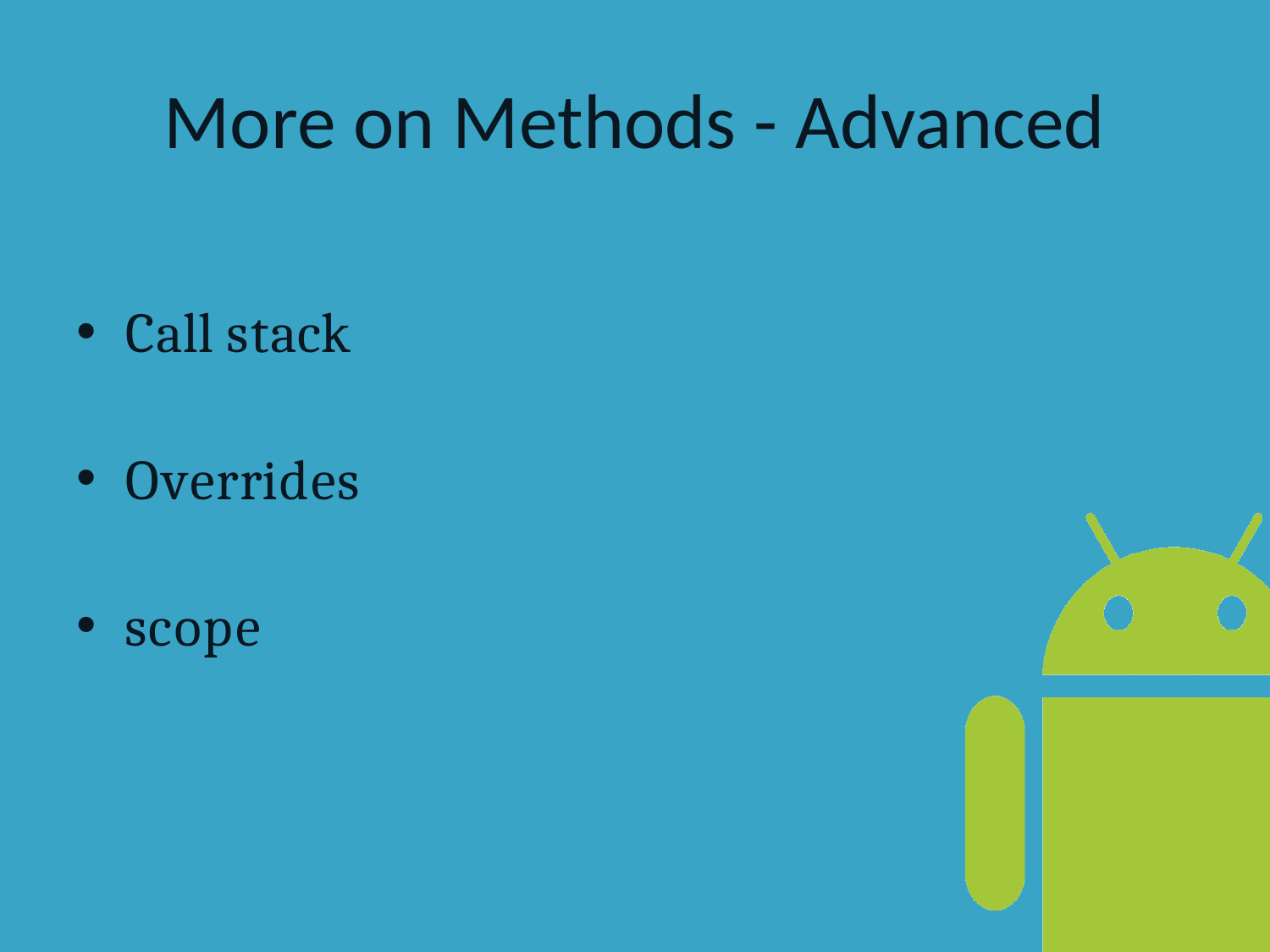

# More on Methods - Advanced
Call stack
Overrides
scope